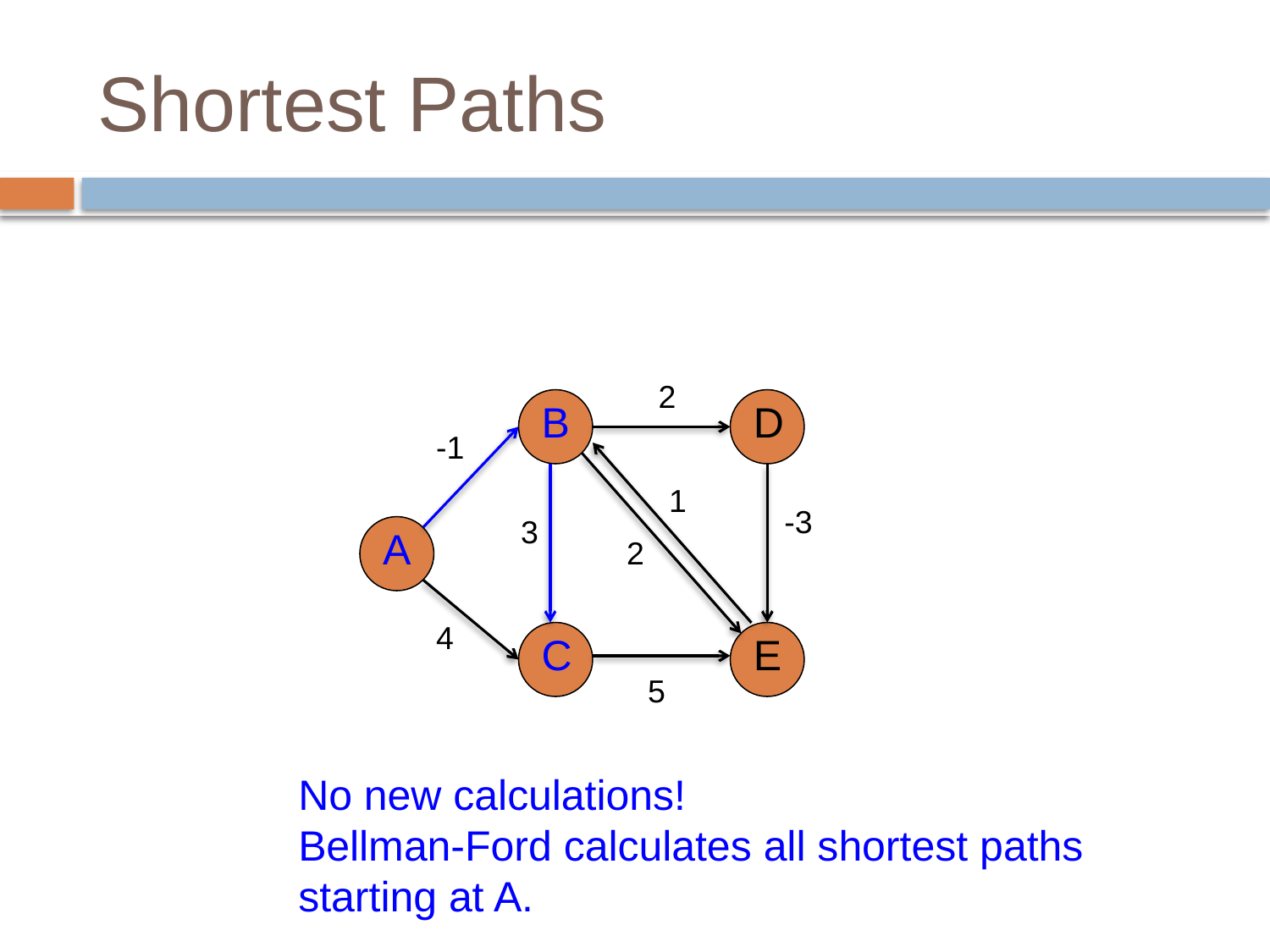

# Shortest Paths
2

B

D
-1
1
-3
3

A
2
4

C

E
5
No new calculations!
Bellman-Ford calculates all shortest paths starting at A.